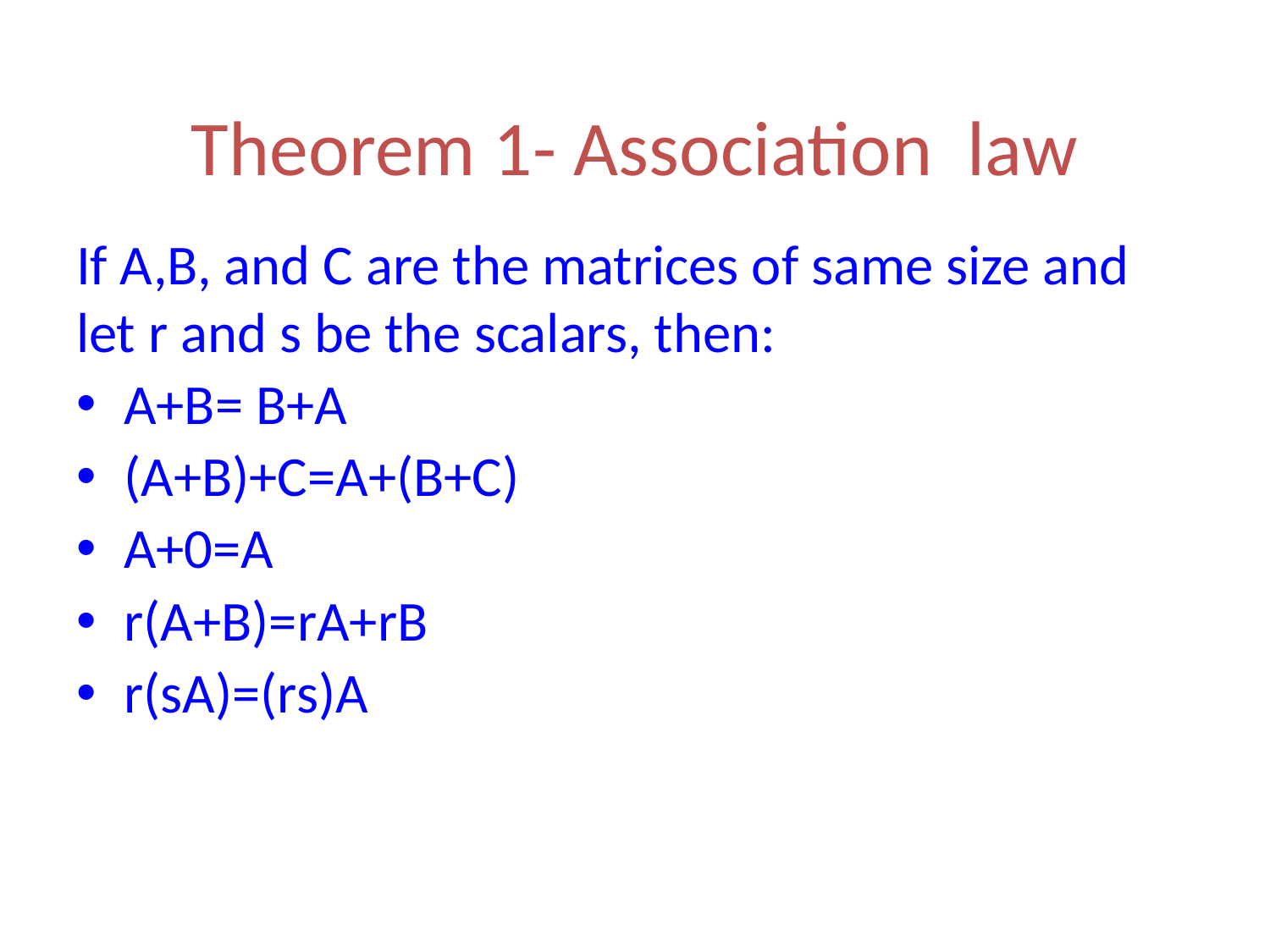

# Theorem 1- Association  law
If A,B, and C are the matrices of same size and let r and s be the scalars, then:
A+B= B+A
(A+B)+C=A+(B+C)
A+0=A
r(A+B)=rA+rB
r(sA)=(rs)A